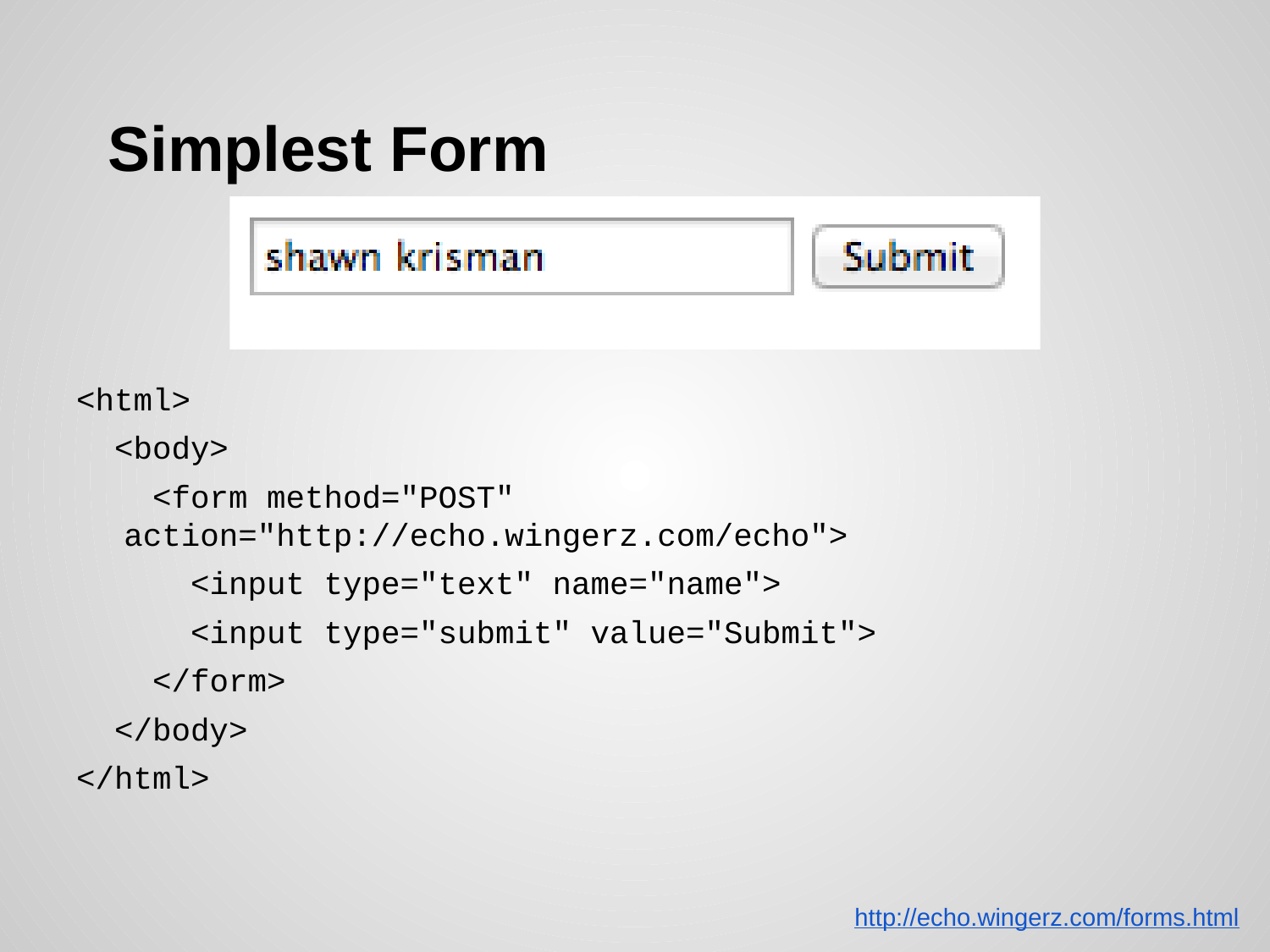

# Simplest Form

<html>
  <body>
    <form method="POST" action="http://echo.wingerz.com/echo">
      <input type="text" name="name">
      <input type="submit" value="Submit">
    </form>
  </body>
</html>

http://echo.wingerz.com/forms.html